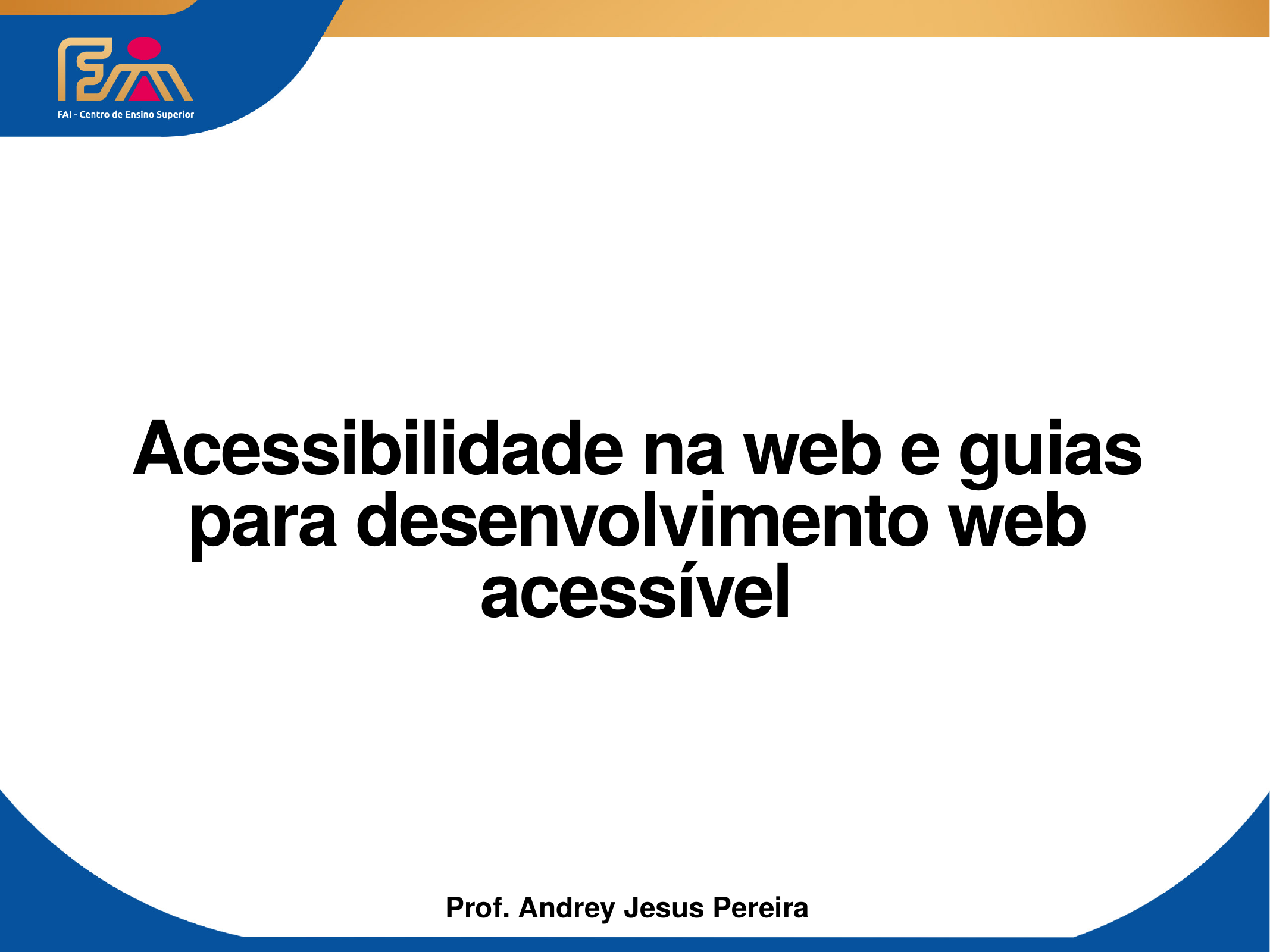

# Acessibilidade na web e guias para desenvolvimento web acessível
Prof. Andrey Jesus Pereira